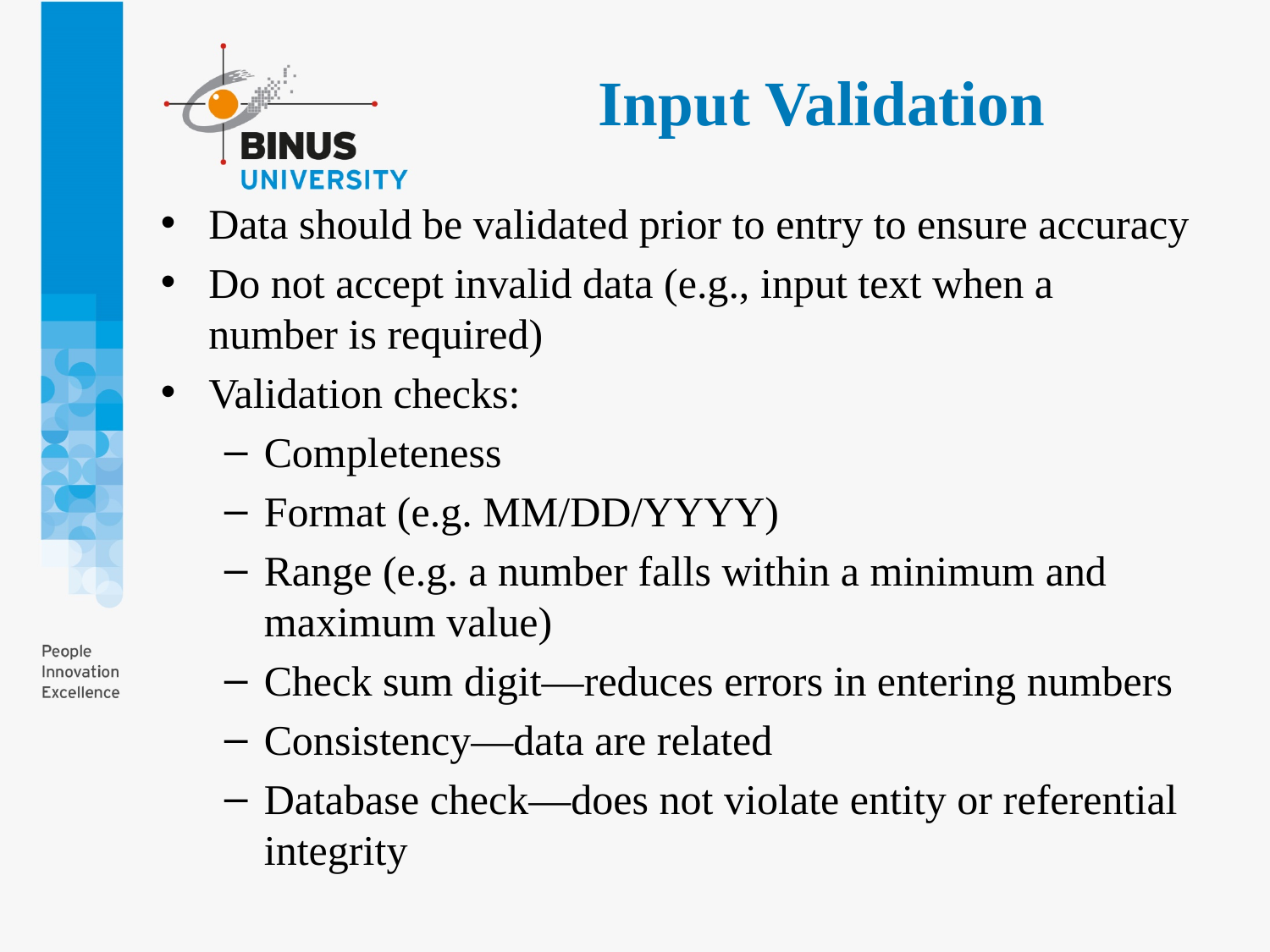

# Input Validation
Data should be validated prior to entry to ensure accuracy
Do not accept invalid data (e.g., input text when a number is required)
Validation checks:
Completeness
Format (e.g. MM/DD/YYYY)
Range (e.g. a number falls within a minimum and maximum value)
Check sum digit—reduces errors in entering numbers
Consistency—data are related
Database check—does not violate entity or referential integrity